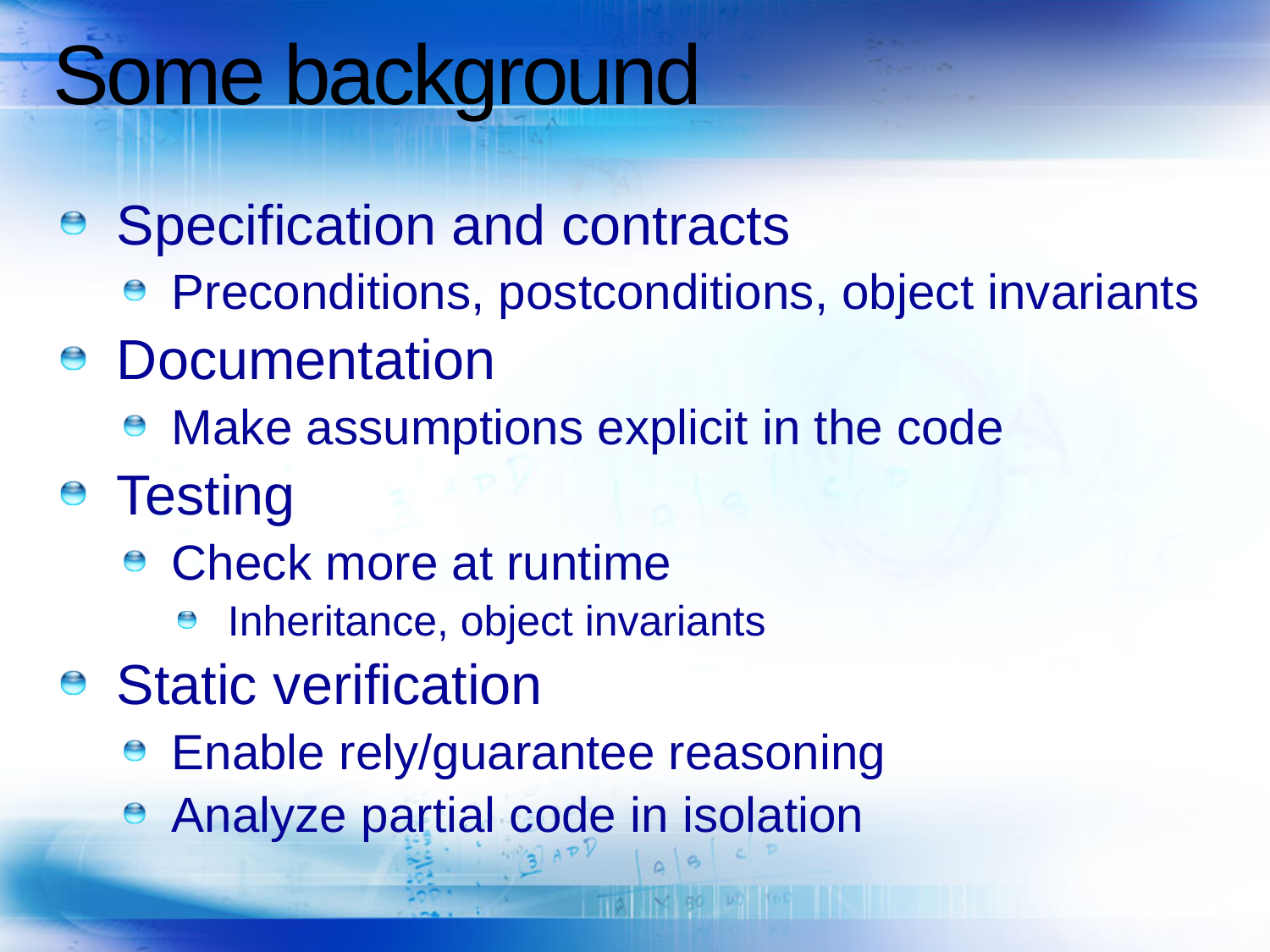

# Some background
Specification and contracts
Preconditions, postconditions, object invariants
Documentation
Make assumptions explicit in the code
Testing
Check more at runtime
Inheritance, object invariants
Static verification
Enable rely/guarantee reasoning
Analyze partial code in isolation